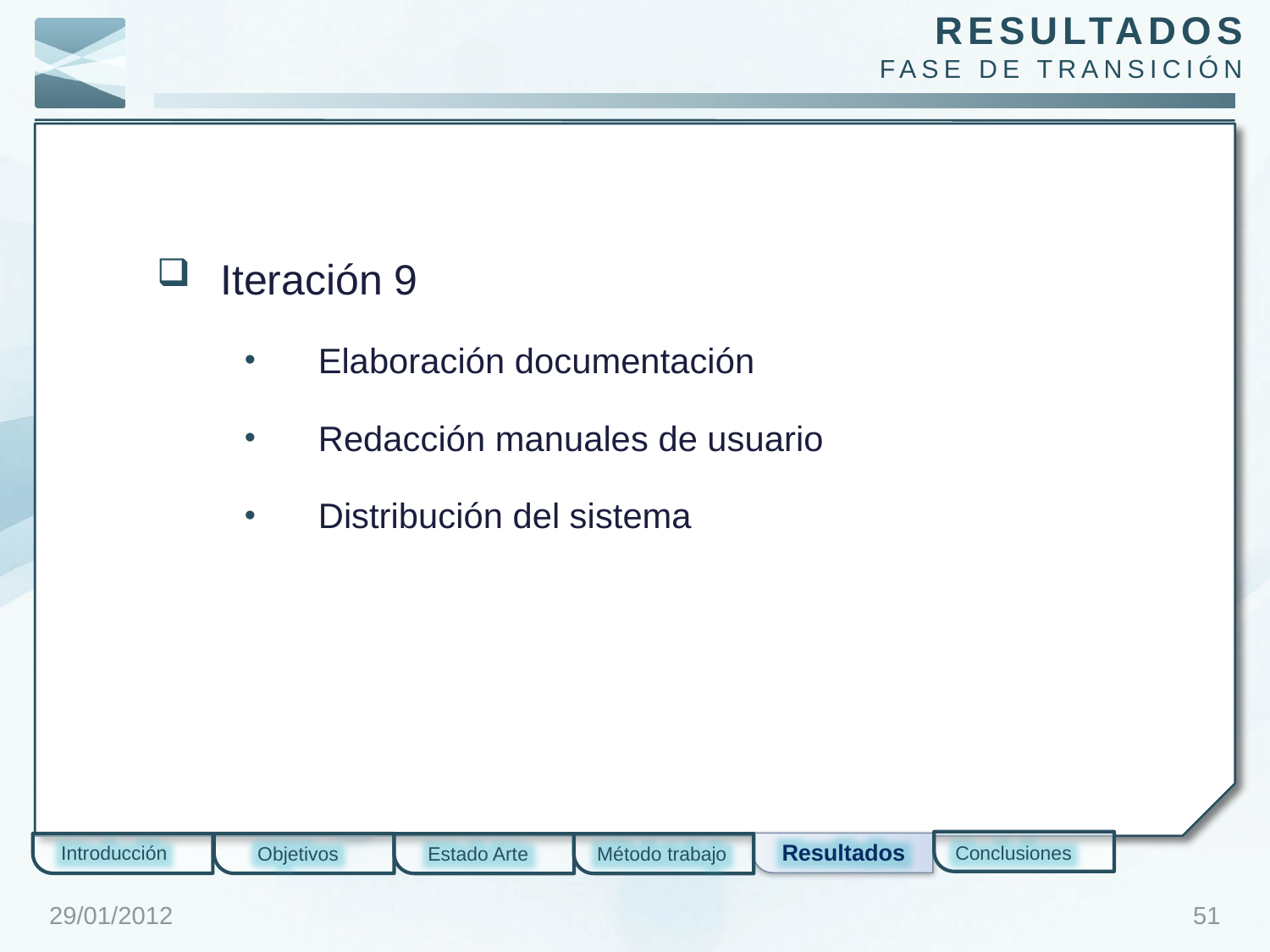

resultados
Fase de transición
Iteración 9
Elaboración documentación
Redacción manuales de usuario
Distribución del sistema

Resultados
Introducción
Conclusiones
Objetivos
Estado Arte
Método trabajo
29/01/2012
51